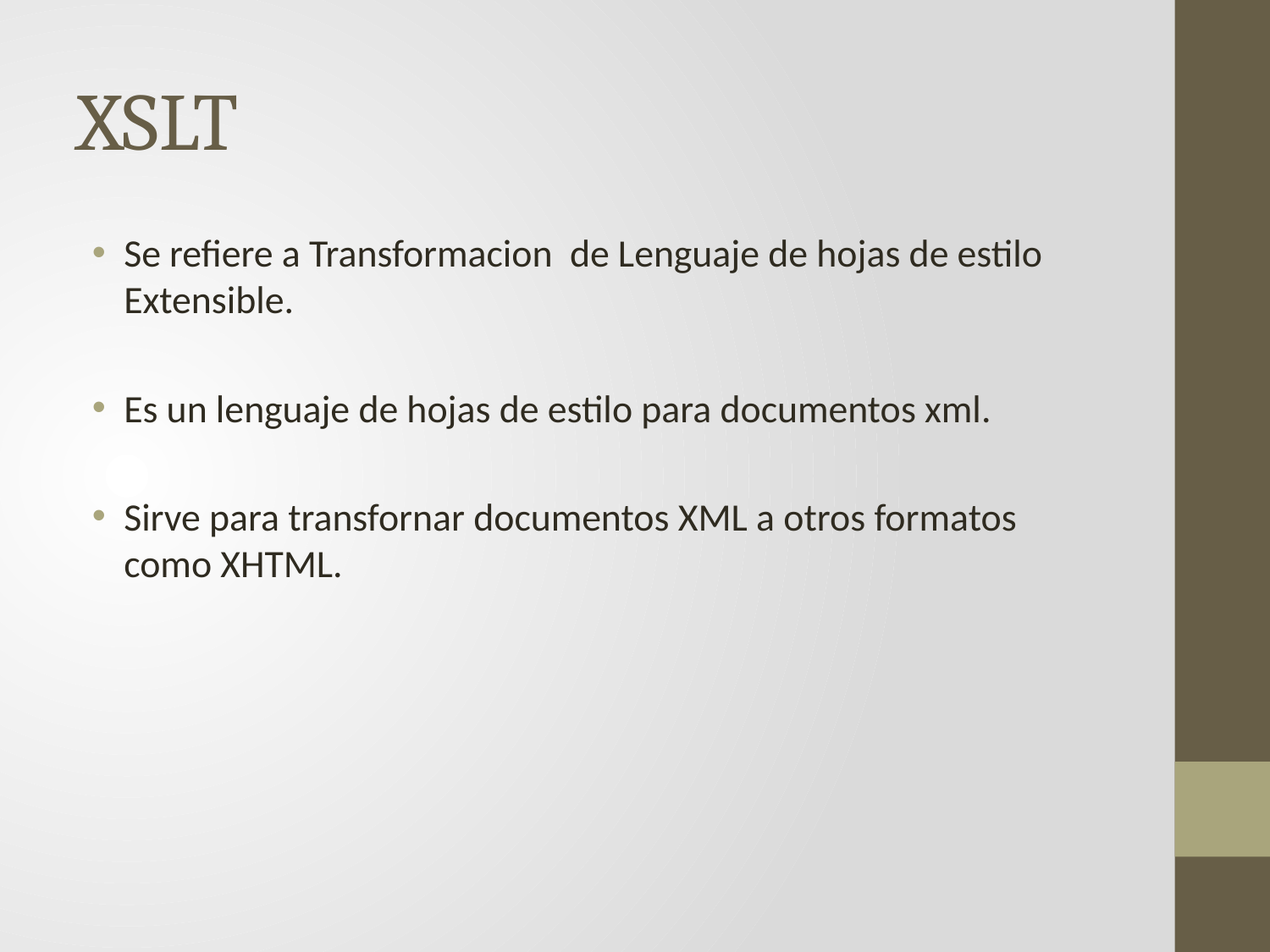

# XSLT
Se refiere a Transformacion  de Lenguaje de hojas de estilo Extensible.

Es un lenguaje de hojas de estilo para documentos xml.

Sirve para transfornar documentos XML a otros formatos como XHTML.